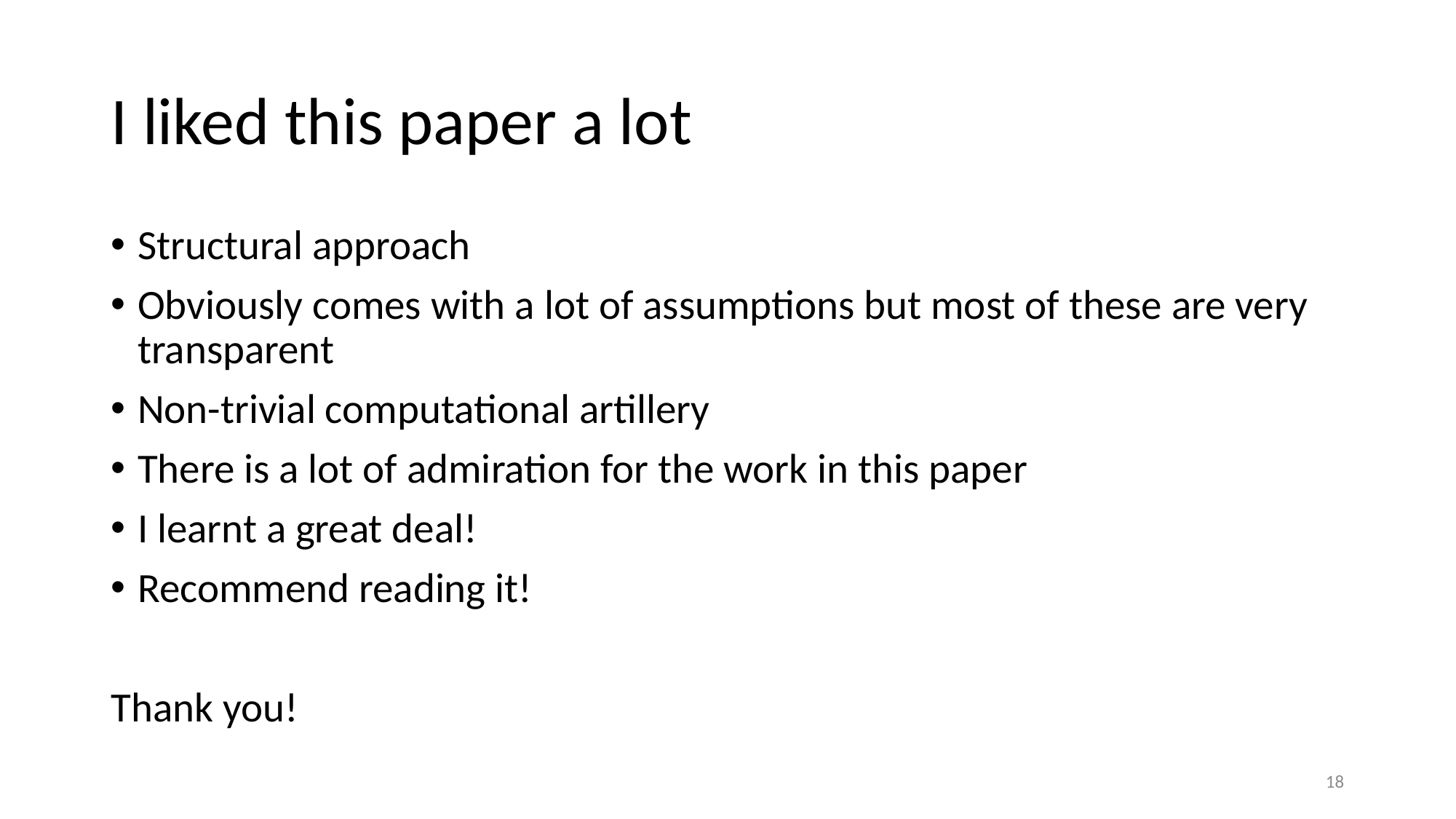

# I liked this paper a lot
Structural approach
Obviously comes with a lot of assumptions but most of these are very transparent
Non-trivial computational artillery
There is a lot of admiration for the work in this paper
I learnt a great deal!
Recommend reading it!

Thank you!

18